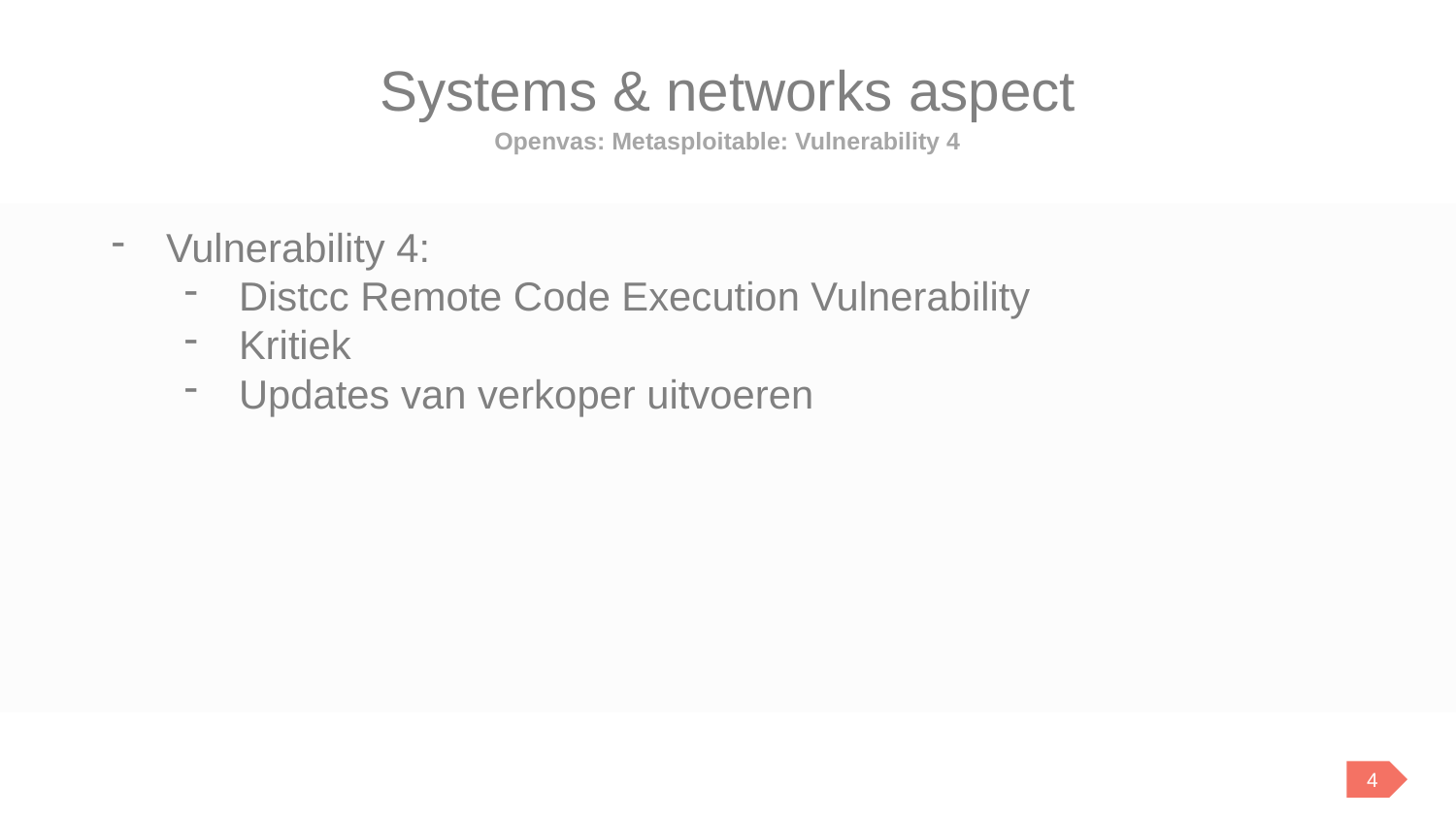

# Systems & networks aspect
Openvas: Metasploitable: Vulnerability 4

Vulnerability 4:
Distcc Remote Code Execution Vulnerability
Kritiek
Updates van verkoper uitvoeren
4